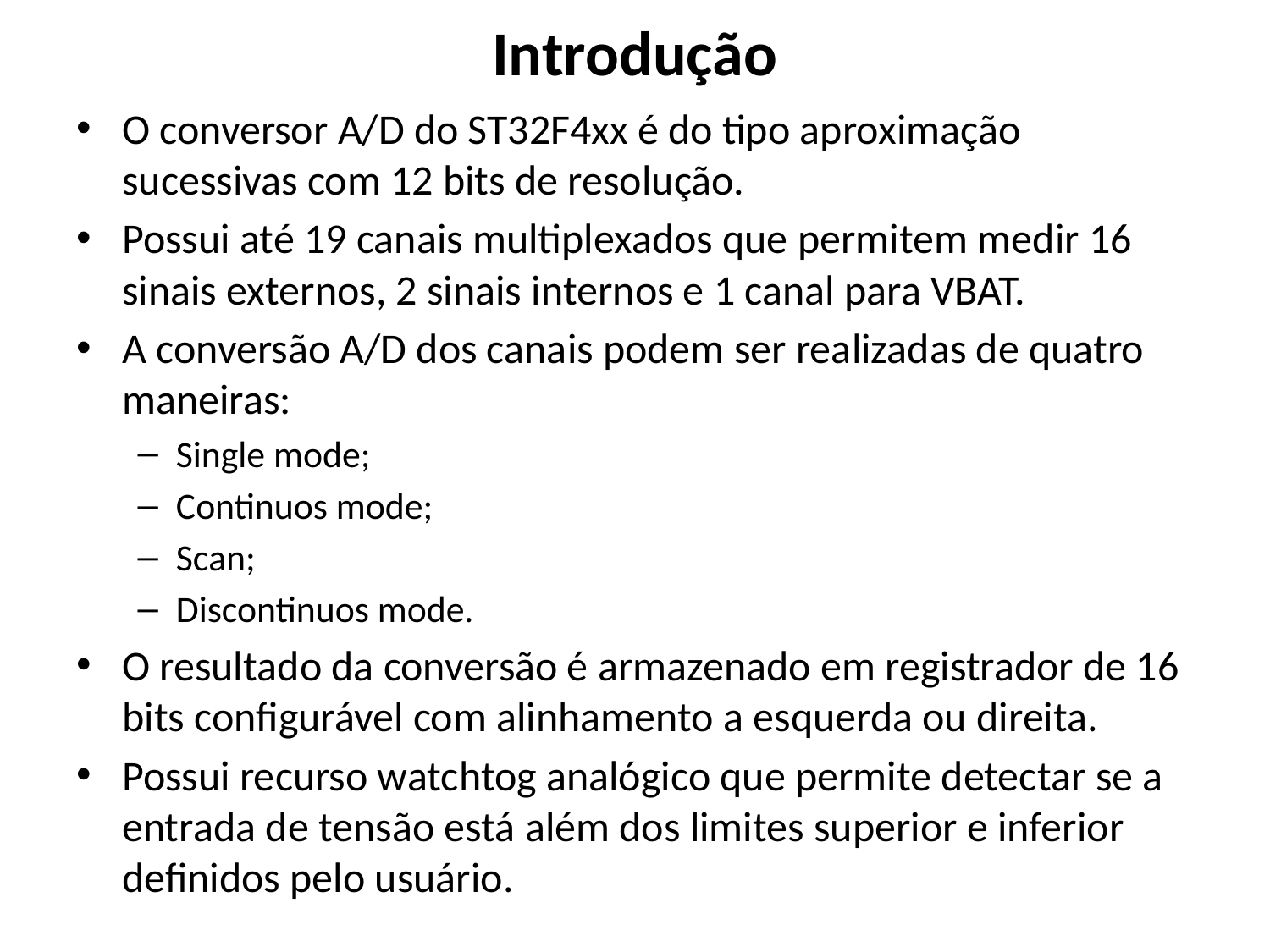

# Introdução
O conversor A/D do ST32F4xx é do tipo aproximação sucessivas com 12 bits de resolução.
Possui até 19 canais multiplexados que permitem medir 16 sinais externos, 2 sinais internos e 1 canal para VBAT.
A conversão A/D dos canais podem ser realizadas de quatro maneiras:
Single mode;
Continuos mode;
Scan;
Discontinuos mode.
O resultado da conversão é armazenado em registrador de 16 bits configurável com alinhamento a esquerda ou direita.
Possui recurso watchtog analógico que permite detectar se a entrada de tensão está além dos limites superior e inferior definidos pelo usuário.